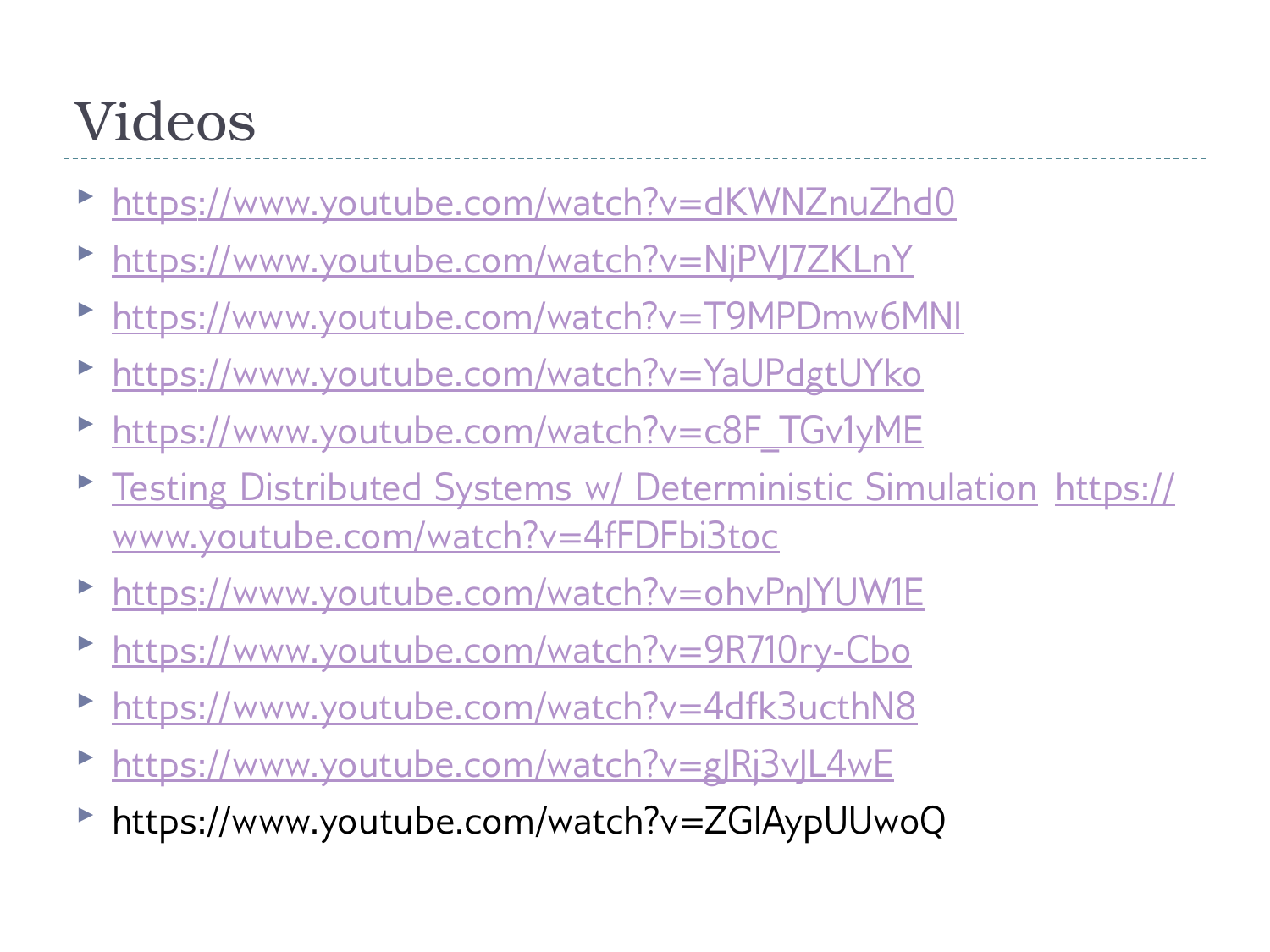

# Videos
https://www.youtube.com/watch?v=dKWNZnuZhd0
https://www.youtube.com/watch?v=NjPVJ7ZKLnY
https://www.youtube.com/watch?v=T9MPDmw6MNI
https://www.youtube.com/watch?v=YaUPdgtUYko
https://www.youtube.com/watch?v=c8F_TGv1yME
Testing Distributed Systems w/ Deterministic Simulation https://www.youtube.com/watch?v=4fFDFbi3toc
https://www.youtube.com/watch?v=ohvPnJYUW1E
https://www.youtube.com/watch?v=9R710ry-Cbo
https://www.youtube.com/watch?v=4dfk3ucthN8
https://www.youtube.com/watch?v=gJRj3vJL4wE
https://www.youtube.com/watch?v=ZGIAypUUwoQ